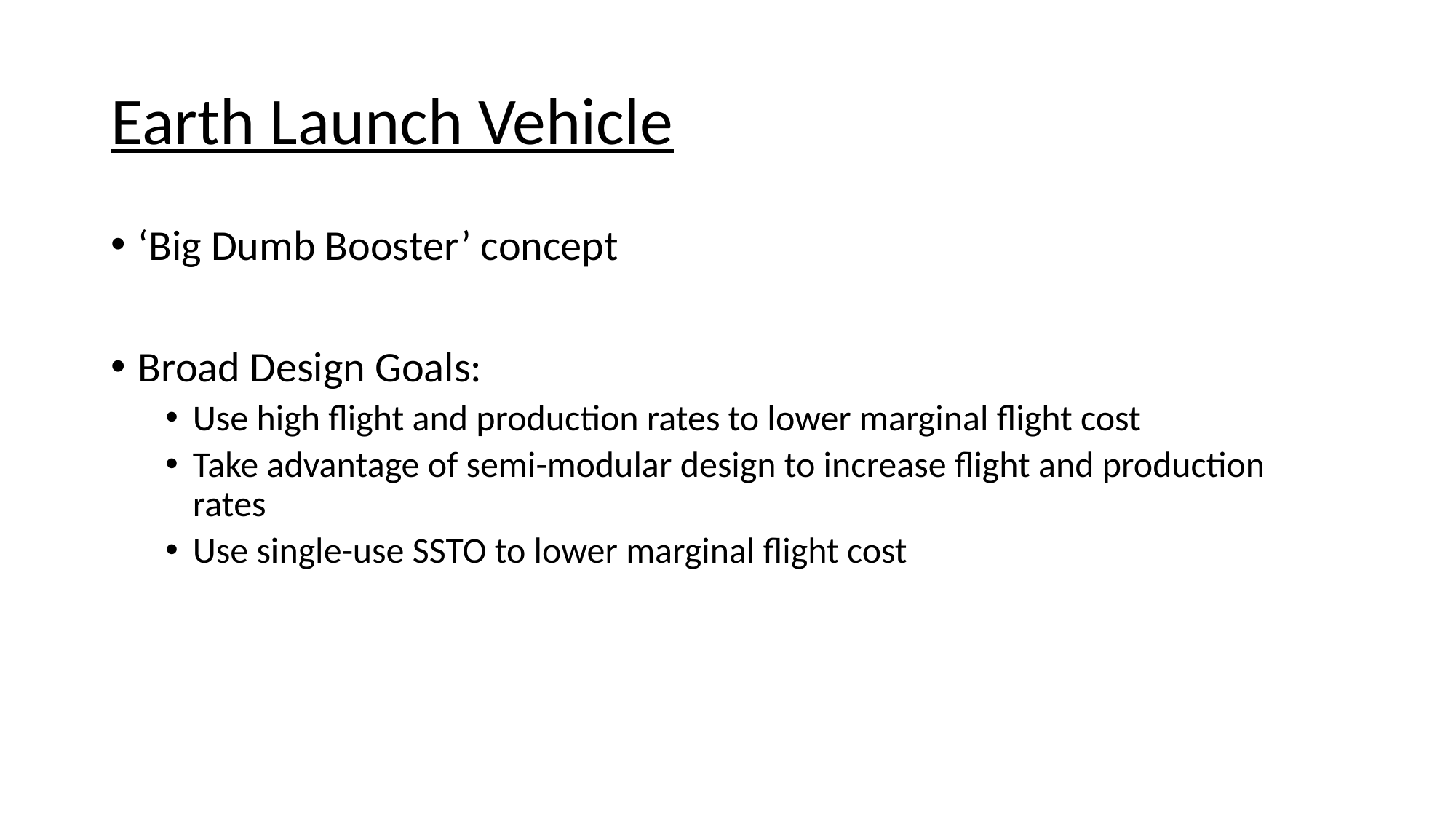

# Earth Launch Vehicle
‘Big Dumb Booster’ concept

Broad Design Goals:
Use high flight and production rates to lower marginal flight cost
Take advantage of semi-modular design to increase flight and production rates
Use single-use SSTO to lower marginal flight cost